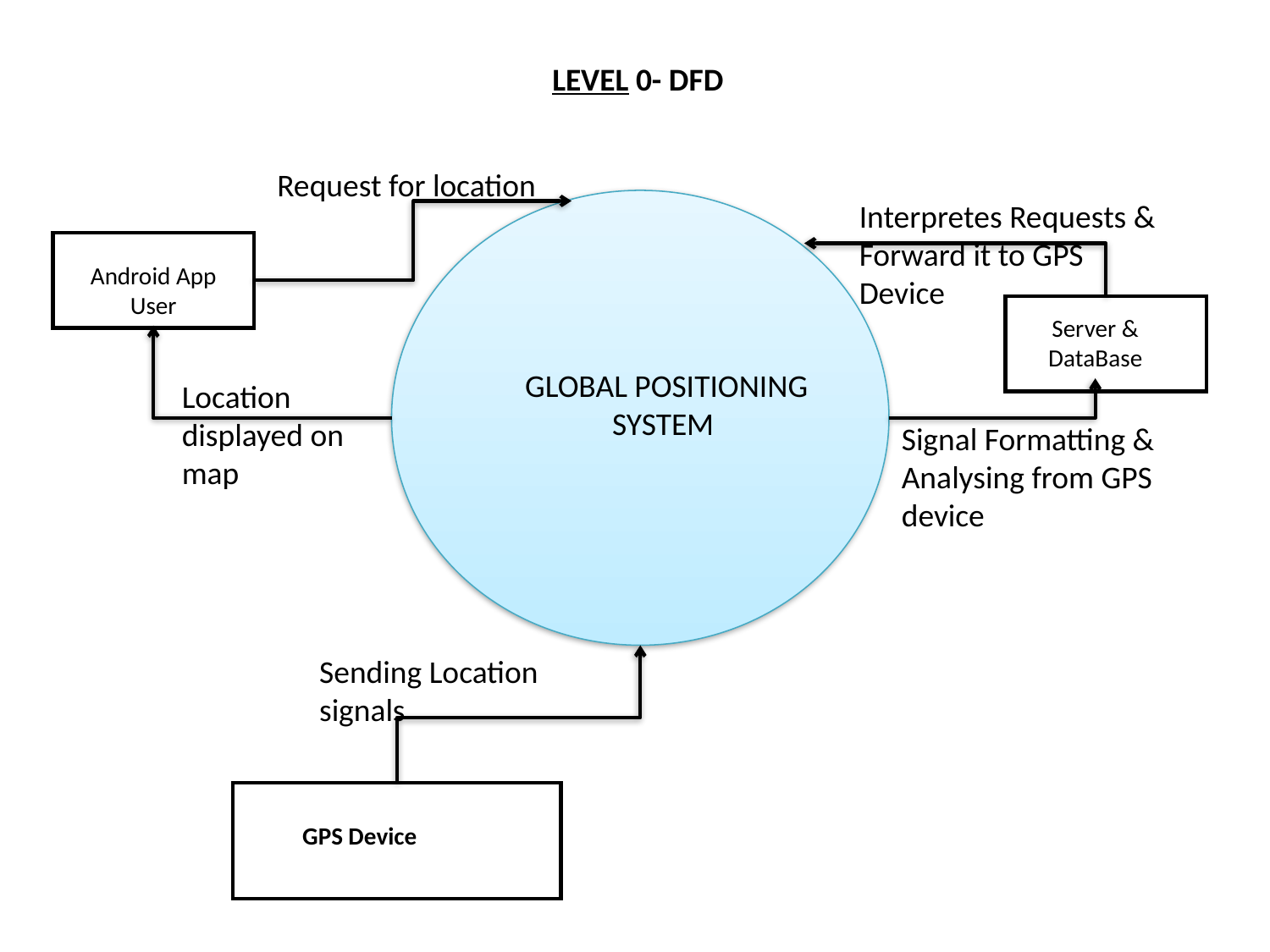

LEVEL 0- DFD
Request for location

Interpretes Requests & Forward it to GPS Device

Android App User

Server & DataBase
GLOBAL POSITIONING SYSTEM
Location displayed on map
Signal Formatting & Analysing from GPS device
Sending Location signals

GPS Device